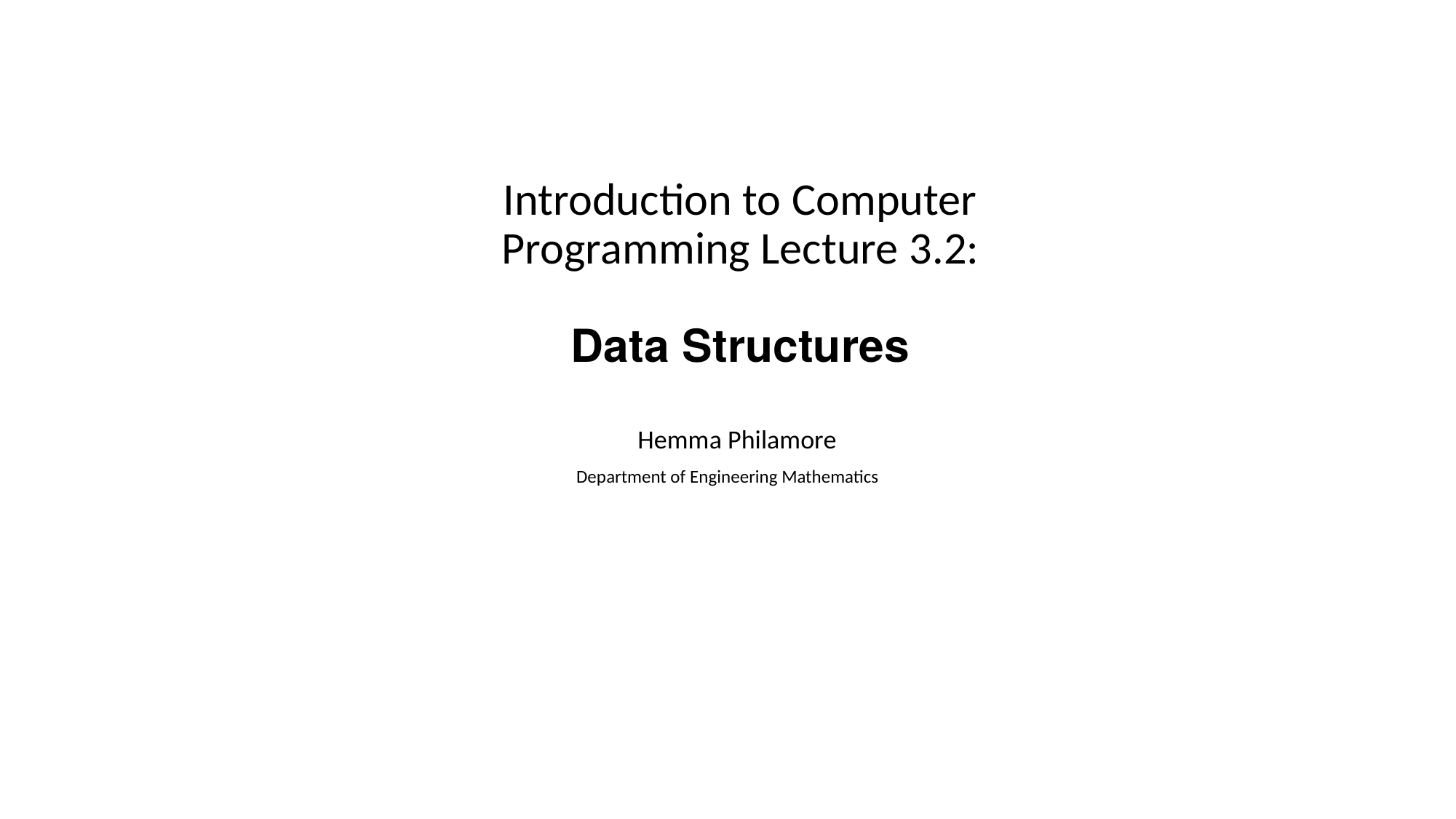

# Introduction to Computer Programming Lecture 3.2:

Data Structures
Hemma Philamore

Department of Engineering Mathematics